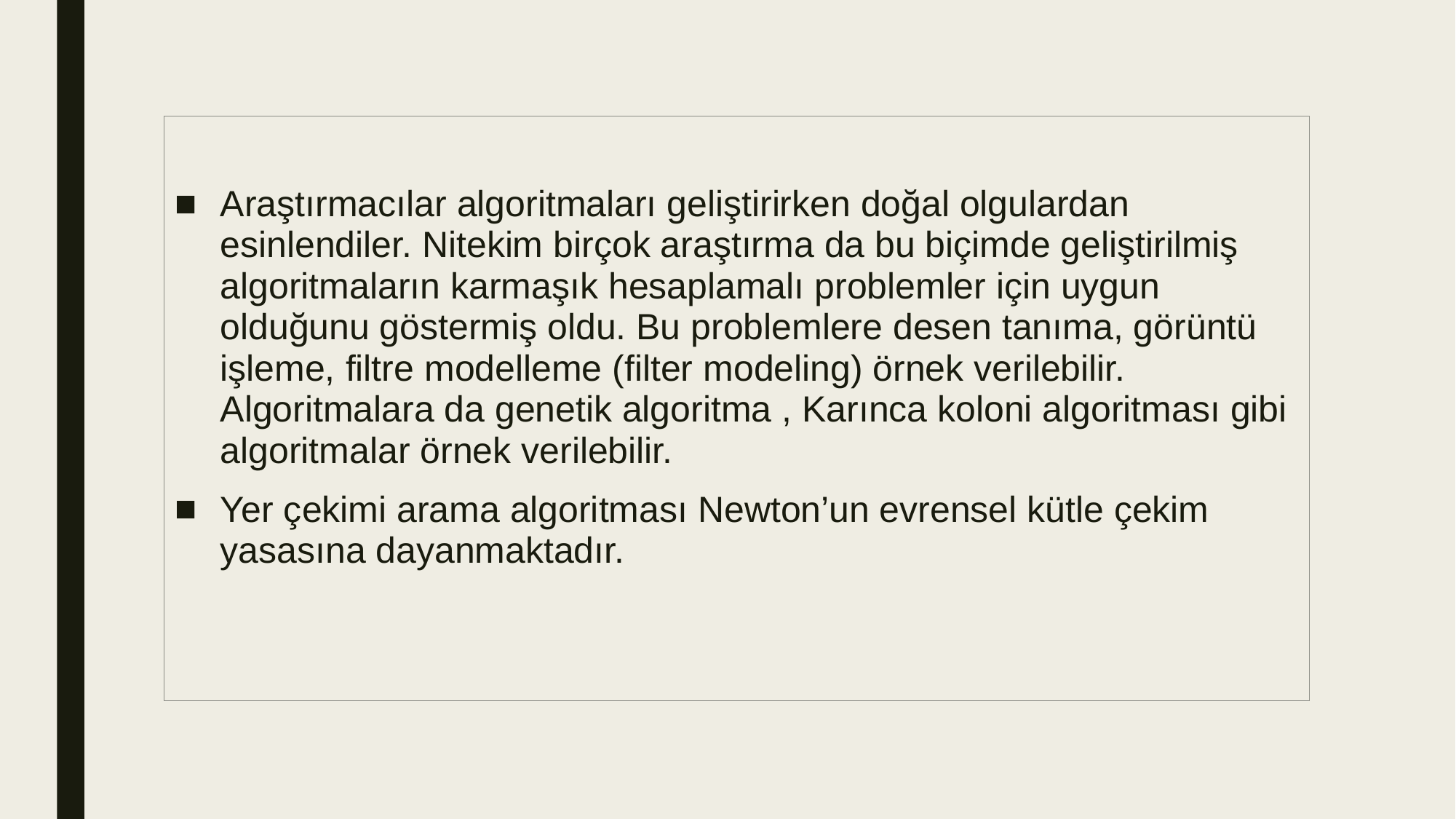

Araştırmacılar algoritmaları geliştirirken doğal olgulardan esinlendiler. Nitekim birçok araştırma da bu biçimde geliştirilmiş algoritmaların karmaşık hesaplamalı problemler için uygun olduğunu göstermiş oldu. Bu problemlere desen tanıma, görüntü işleme, filtre modelleme (filter modeling) örnek verilebilir. Algoritmalara da genetik algoritma , Karınca koloni algoritması gibi algoritmalar örnek verilebilir.
Yer çekimi arama algoritması Newton’un evrensel kütle çekim yasasına dayanmaktadır.